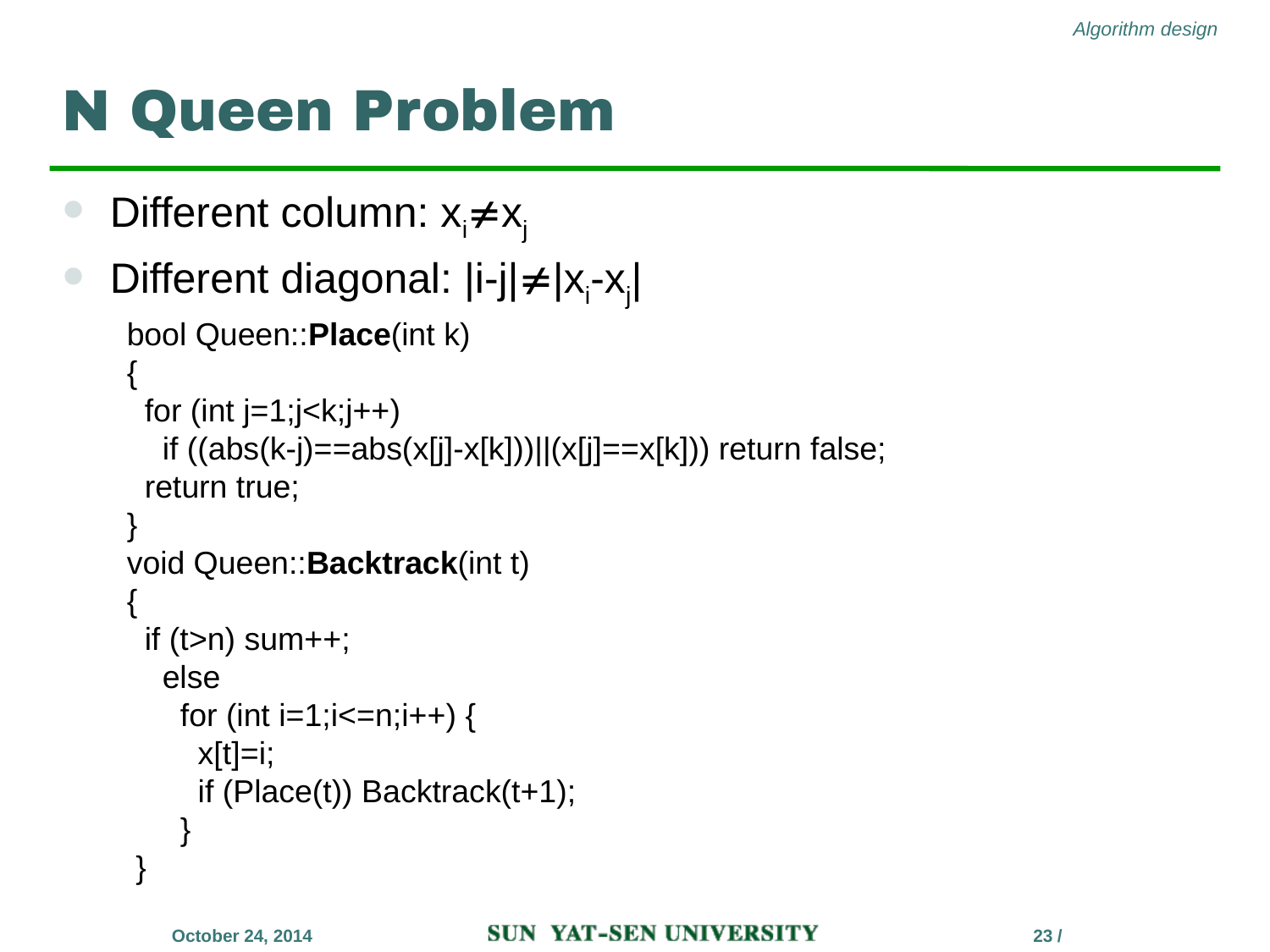

# N Queen Problem
Different column: xi≠xj
Different diagonal: |i-j|≠|xi-xj|

bool Queen::Place(int k)
{
  for (int j=1;j<k;j++)
    if ((abs(k-j)==abs(x[j]-x[k]))||(x[j]==x[k])) return false;
  return true;
}
void Queen::Backtrack(int t)
{
  if (t>n) sum++;
    else
      for (int i=1;i<=n;i++) {
        x[t]=i;
        if (Place(t)) Backtrack(t+1);
      }
 }